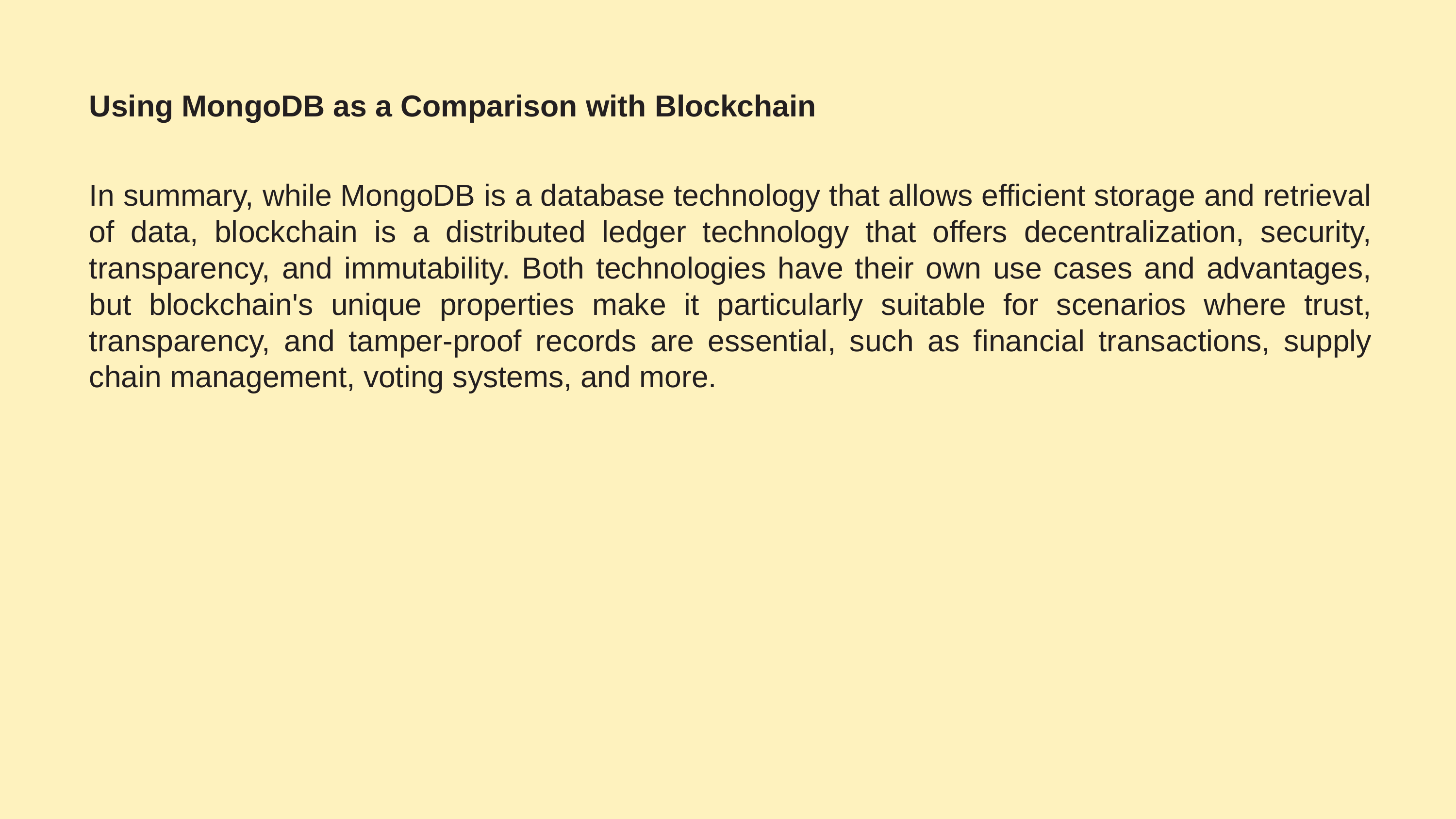

# Using MongoDB as a Comparison with Blockchain
In summary, while MongoDB is a database technology that allows efficient storage and retrieval of data, blockchain is a distributed ledger technology that offers decentralization, security, transparency, and immutability. Both technologies have their own use cases and advantages, but blockchain's unique properties make it particularly suitable for scenarios where trust, transparency, and tamper-proof records are essential, such as financial transactions, supply chain management, voting systems, and more.